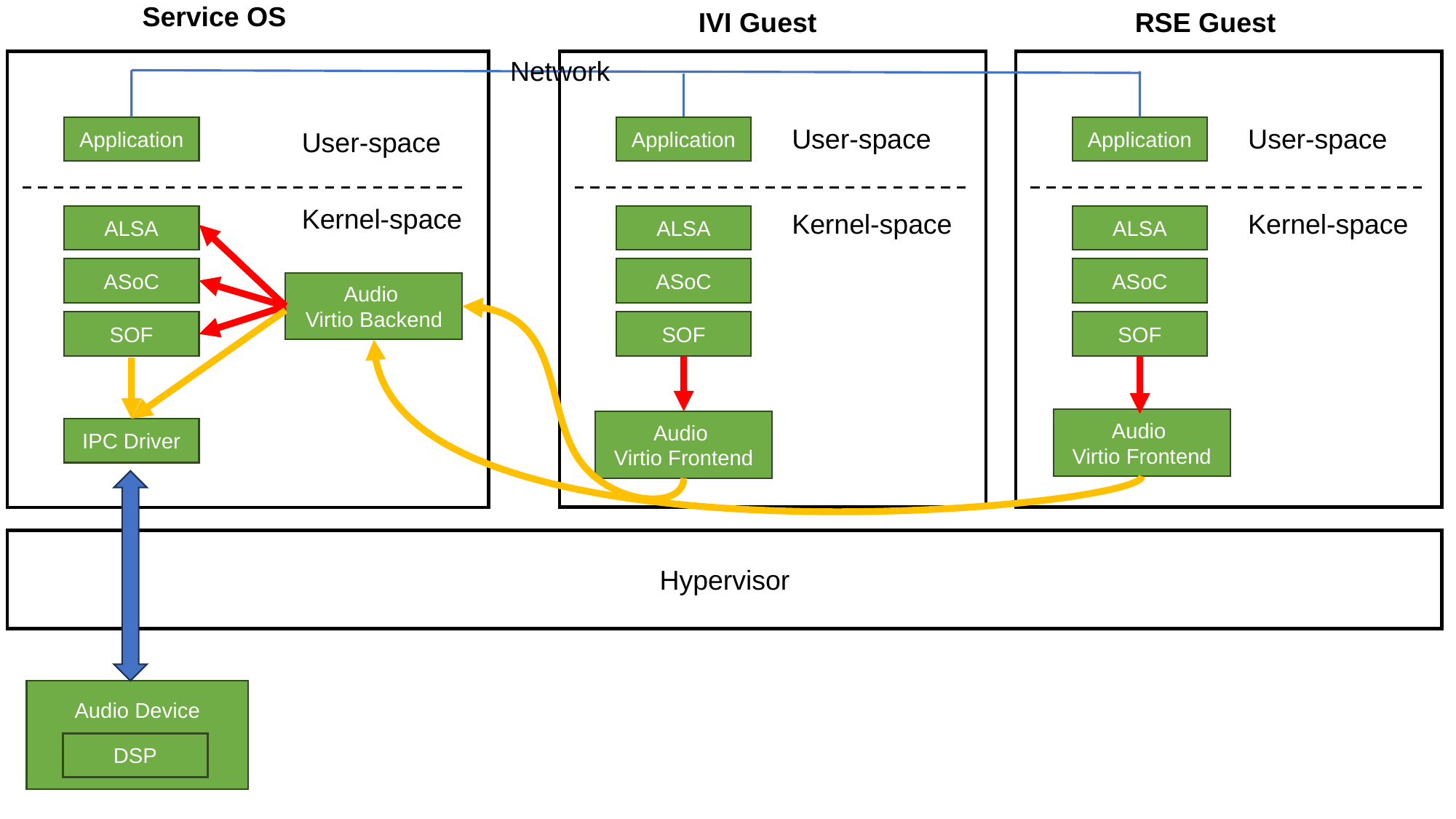

Service OS
IVI Guest
RSE Guest
Network

User-space
User-space
Application
Application
Application
User-space
Kernel-space
Kernel-space
Kernel-space
ALSA
ALSA
ALSA
ASoC
ASoC
ASoC
Audio
Virtio Backend
SOF
SOF
SOF
Audio
Virtio Frontend
Audio
Virtio Frontend
IPC Driver

Hypervisor
Audio Device

DSP